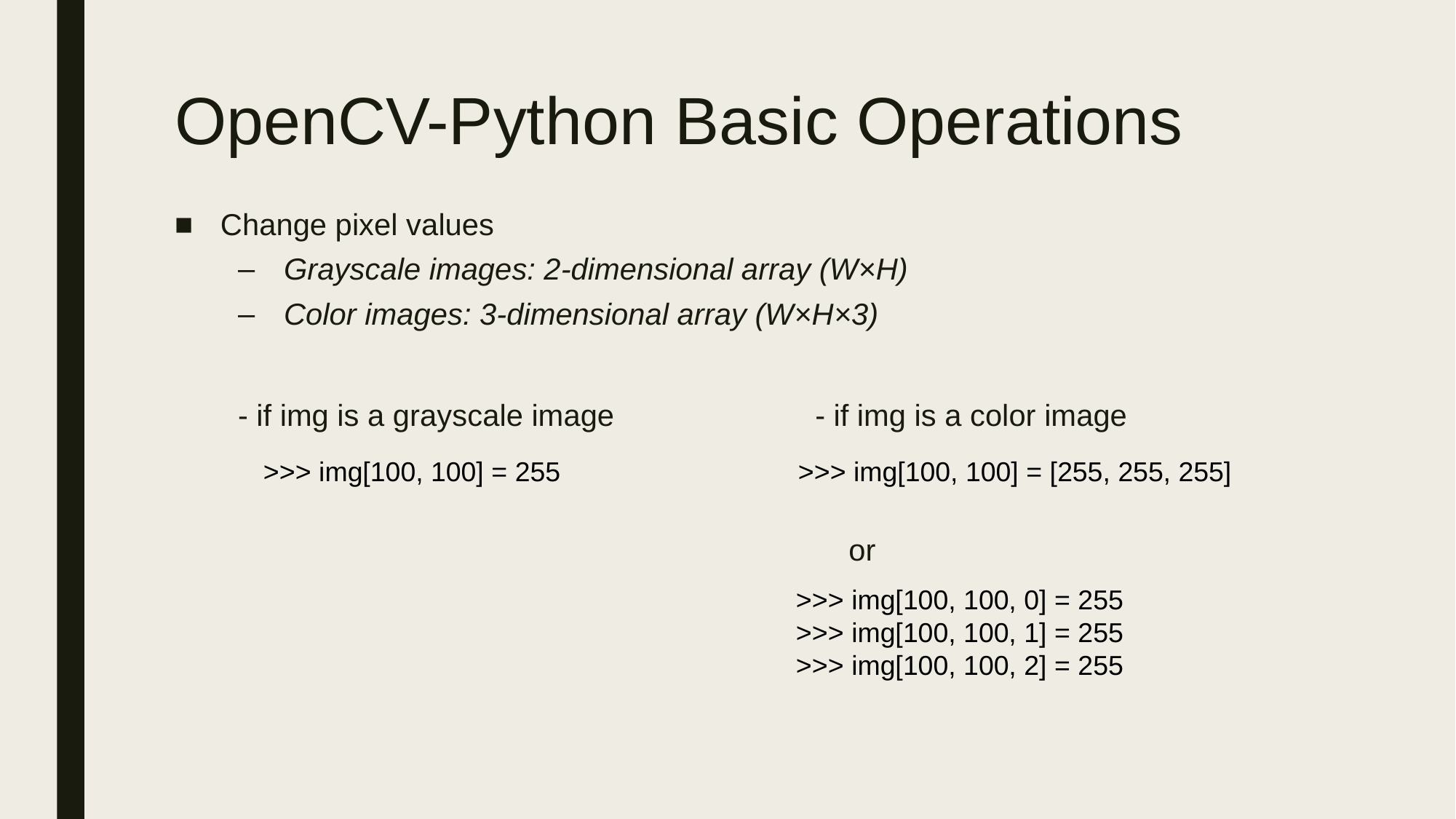

# OpenCV-Python Basic Operations
Change pixel values
Grayscale images: 2-dimensional array (W×H)
Color images: 3-dimensional array (W×H×3)

- if img is a grayscale image                        - if img is a color image

                                                                         or
>>> img[100, 100] = 255
>>> img[100, 100] = [255, 255, 255]
>>> img[100, 100, 0] = 255
>>> img[100, 100, 1] = 255
>>> img[100, 100, 2] = 255